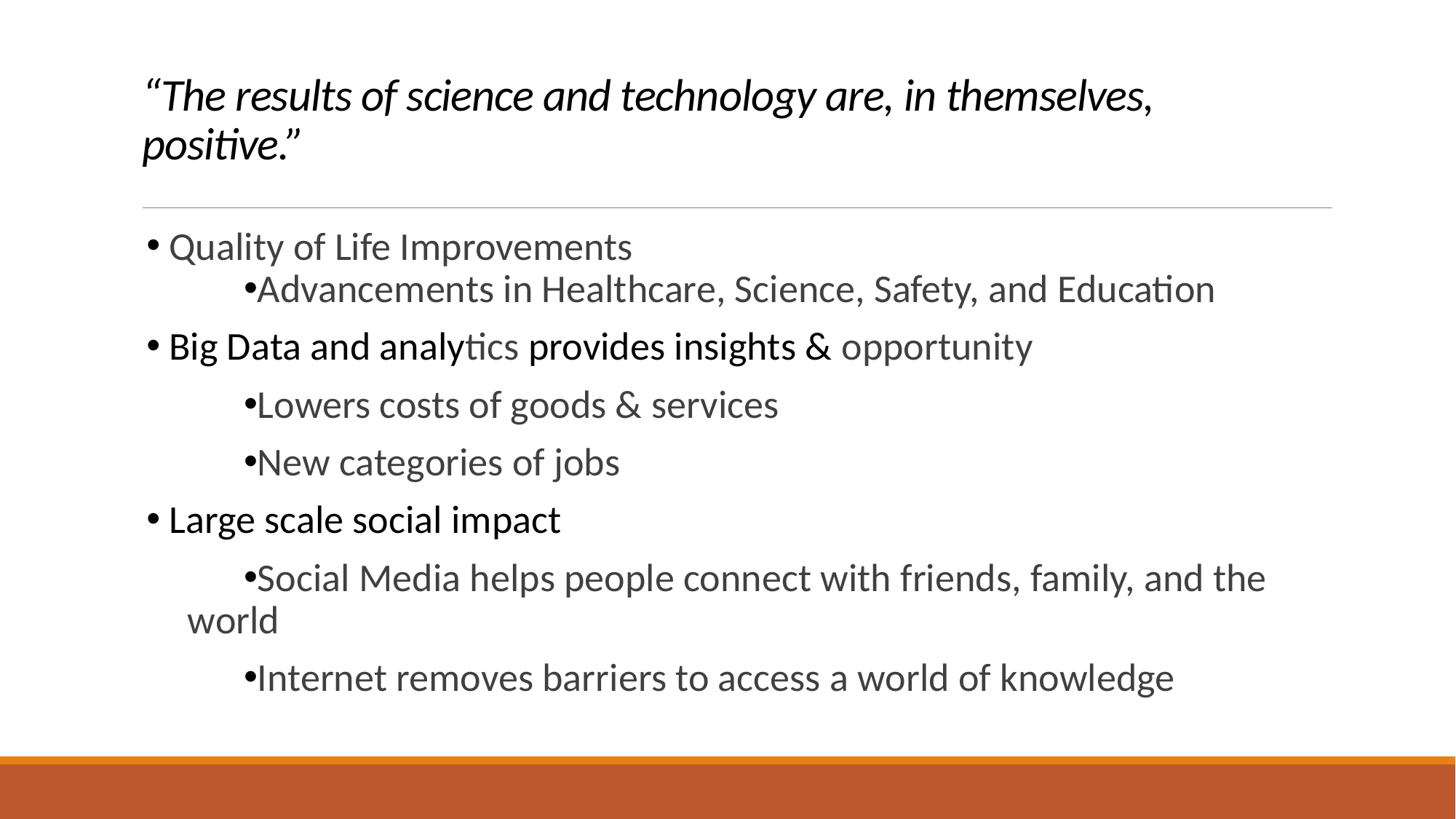

# “The results of science and technology are, in themselves, positive.”
Quality of Life Improvements
Advancements in Healthcare, Science, Safety, and Education
Big Data and analytics provides insights & opportunity
Lowers costs of goods & services
New categories of jobs
Large scale social impact
Social Media helps people connect with friends, family, and the world
Internet removes barriers to access a world of knowledge